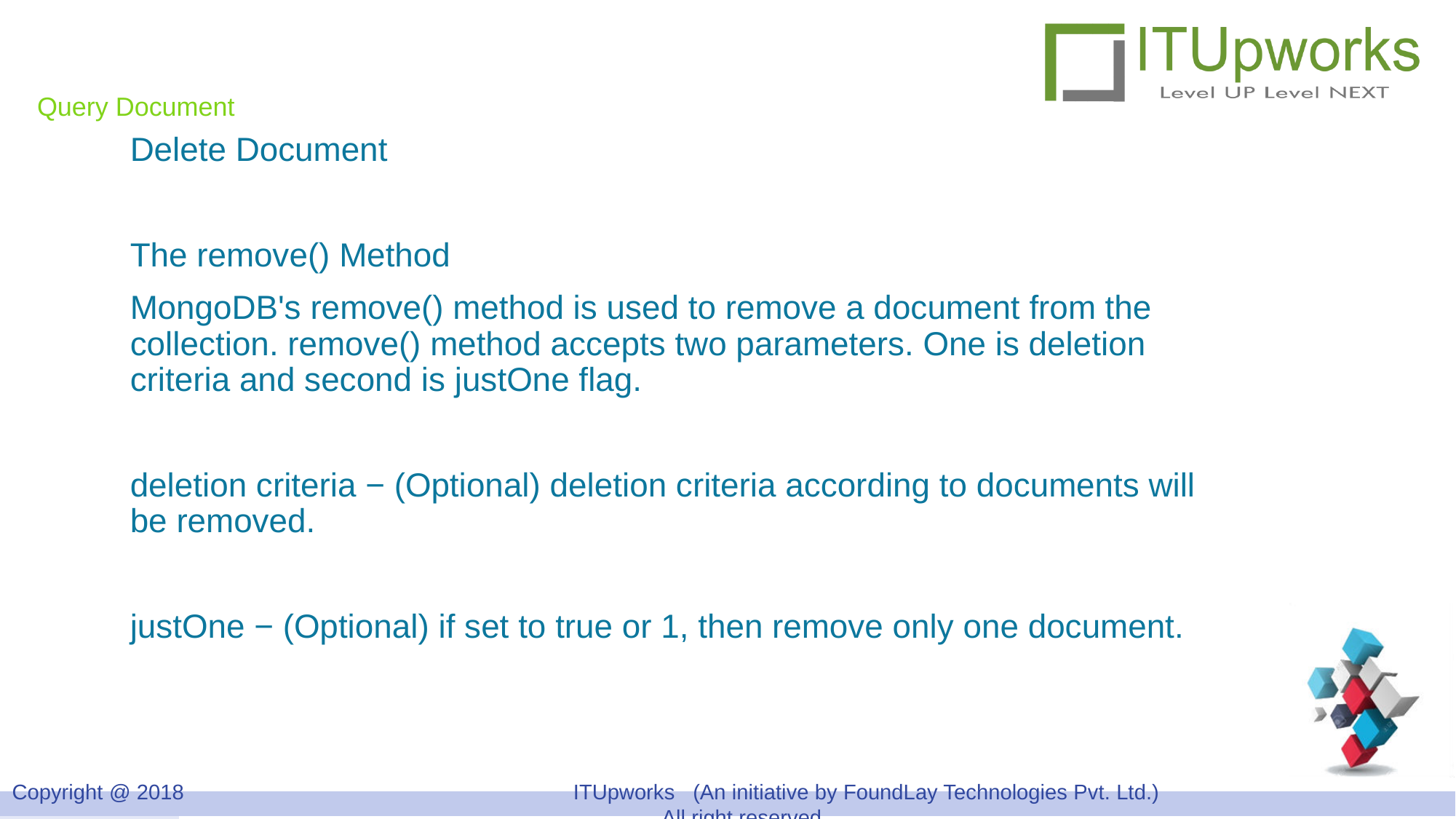

# Query Document
Delete Document

The remove() Method
MongoDB's remove() method is used to remove a document from the collection. remove() method accepts two parameters. One is deletion criteria and second is justOne flag.

deletion criteria − (Optional) deletion criteria according to documents will be removed.

justOne − (Optional) if set to true or 1, then remove only one document.